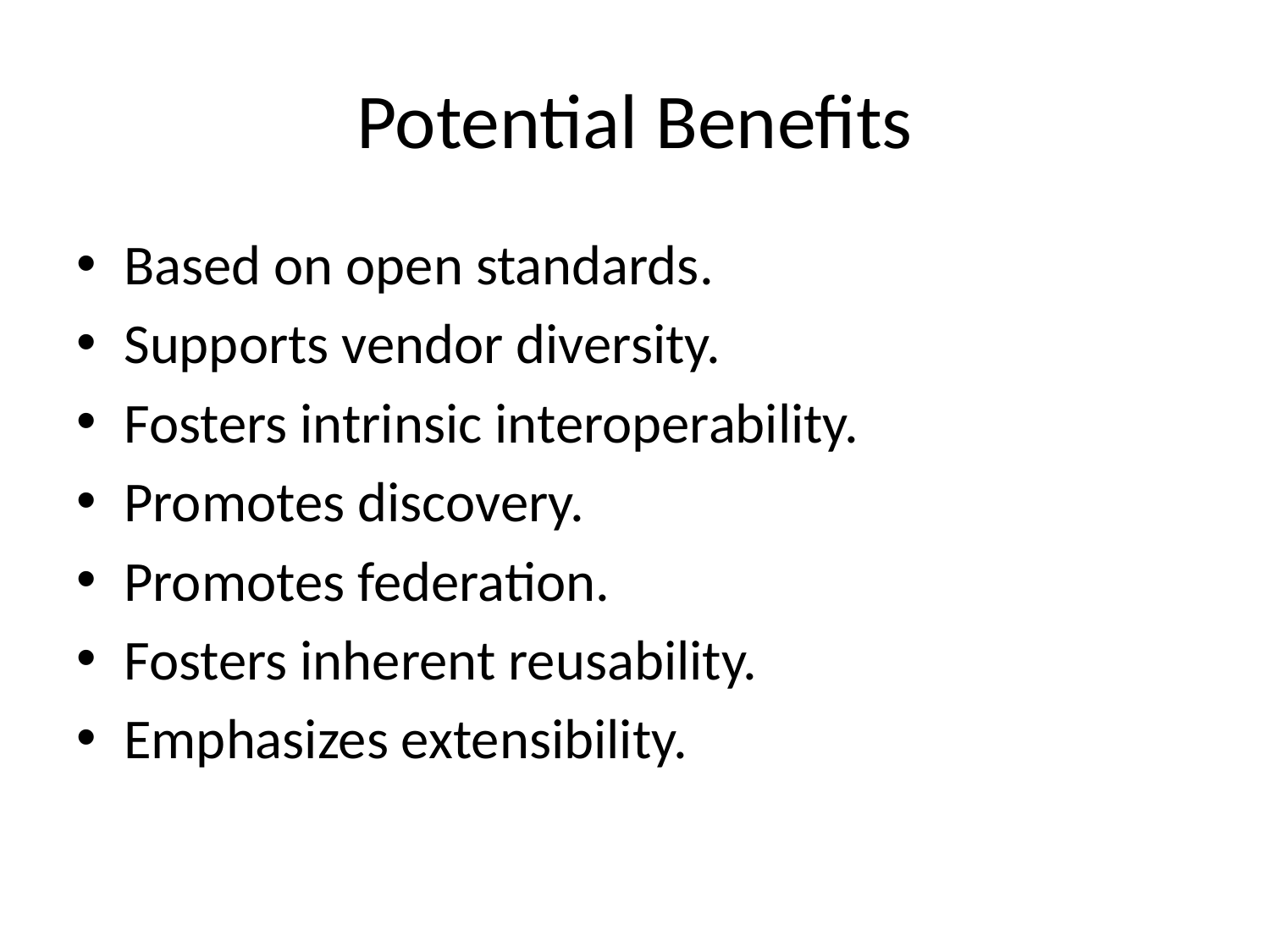

# Potential Benefits
Based on open standards.
Supports vendor diversity.
Fosters intrinsic interoperability.
Promotes discovery.
Promotes federation.
Fosters inherent reusability.
Emphasizes extensibility.